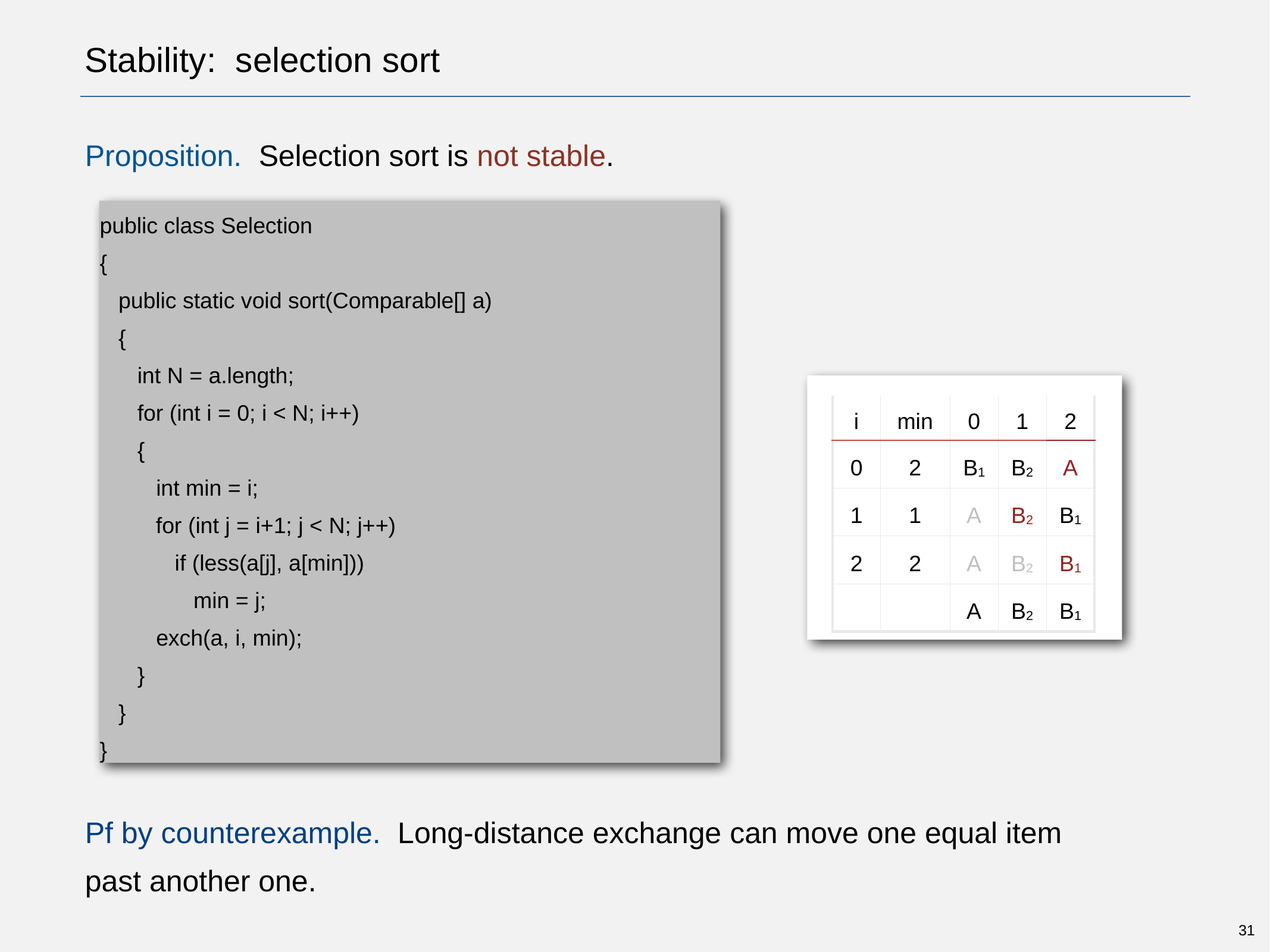

# Stability:  selection sort
Proposition.  Selection sort is not stable.
Pf by counterexample.  Long-distance exchange can move one equal item
past another one.
public class Selection
{
   public static void sort(Comparable[] a)
   {
      int N = a.length;
      for (int i = 0; i < N; i++)
      {
         int min = i;
         for (int j = i+1; j < N; j++)
            if (less(a[j], a[min]))
               min = j;
         exch(a, i, min);
      }
   }
}

| i | min | 0 | 1 | 2 |
| --- | --- | --- | --- | --- |
| 0 | 2 | B1 | B2 | A |
| 1 | 1 | A | B2 | B1 |
| 2 | 2 | A | B2 | B1 |
|  |  | A | B2 | B1 |
31